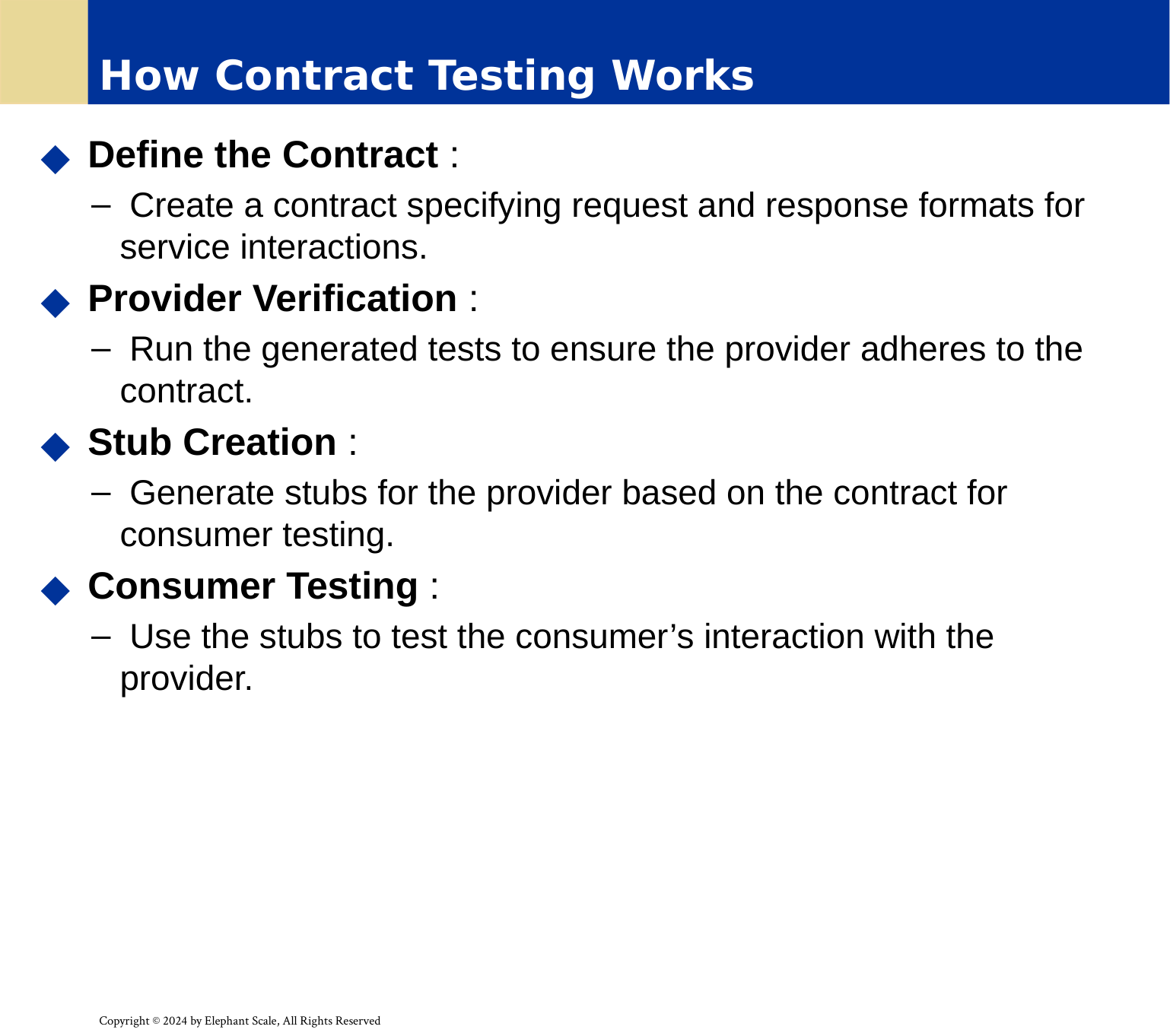

# How Contract Testing Works
 Define the Contract :
 Create a contract specifying request and response formats for service interactions.
 Provider Verification :
 Run the generated tests to ensure the provider adheres to the contract.
 Stub Creation :
 Generate stubs for the provider based on the contract for consumer testing.
 Consumer Testing :
 Use the stubs to test the consumer’s interaction with the provider.
Copyright © 2024 by Elephant Scale, All Rights Reserved